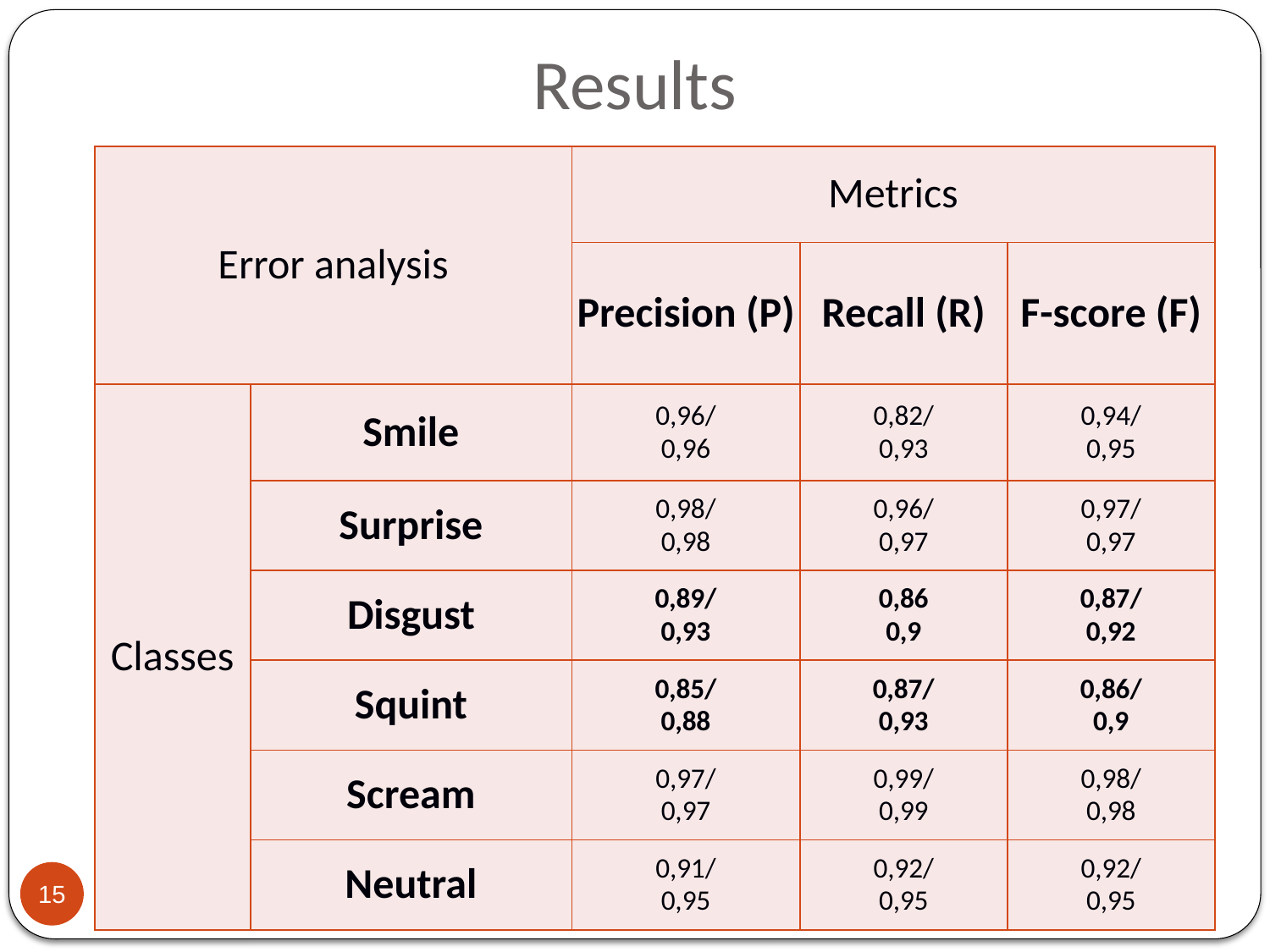

# Results
| Error analysis |  | Metrics |  |  |
| --- | --- | --- | --- | --- |
|  |  | Precision (P) | Recall (R) | F-score (F) |
| Classes | Smile | 0,96/ 0,96 | 0,82/ 0,93 | 0,94/ 0,95 |
|  | Surprise | 0,98/ 0,98 | 0,96/ 0,97 | 0,97/ 0,97 |
|  | Disgust | 0,89/ 0,93 | 0,86 0,9 | 0,87/ 0,92 |
|  | Squint | 0,85/ 0,88 | 0,87/ 0,93 | 0,86/ 0,9 |
|  | Scream | 0,97/ 0,97 | 0,99/ 0,99 | 0,98/ 0,98 |
|  | Neutral | 0,91/ 0,95 | 0,92/ 0,95 | 0,92/ 0,95 |
15